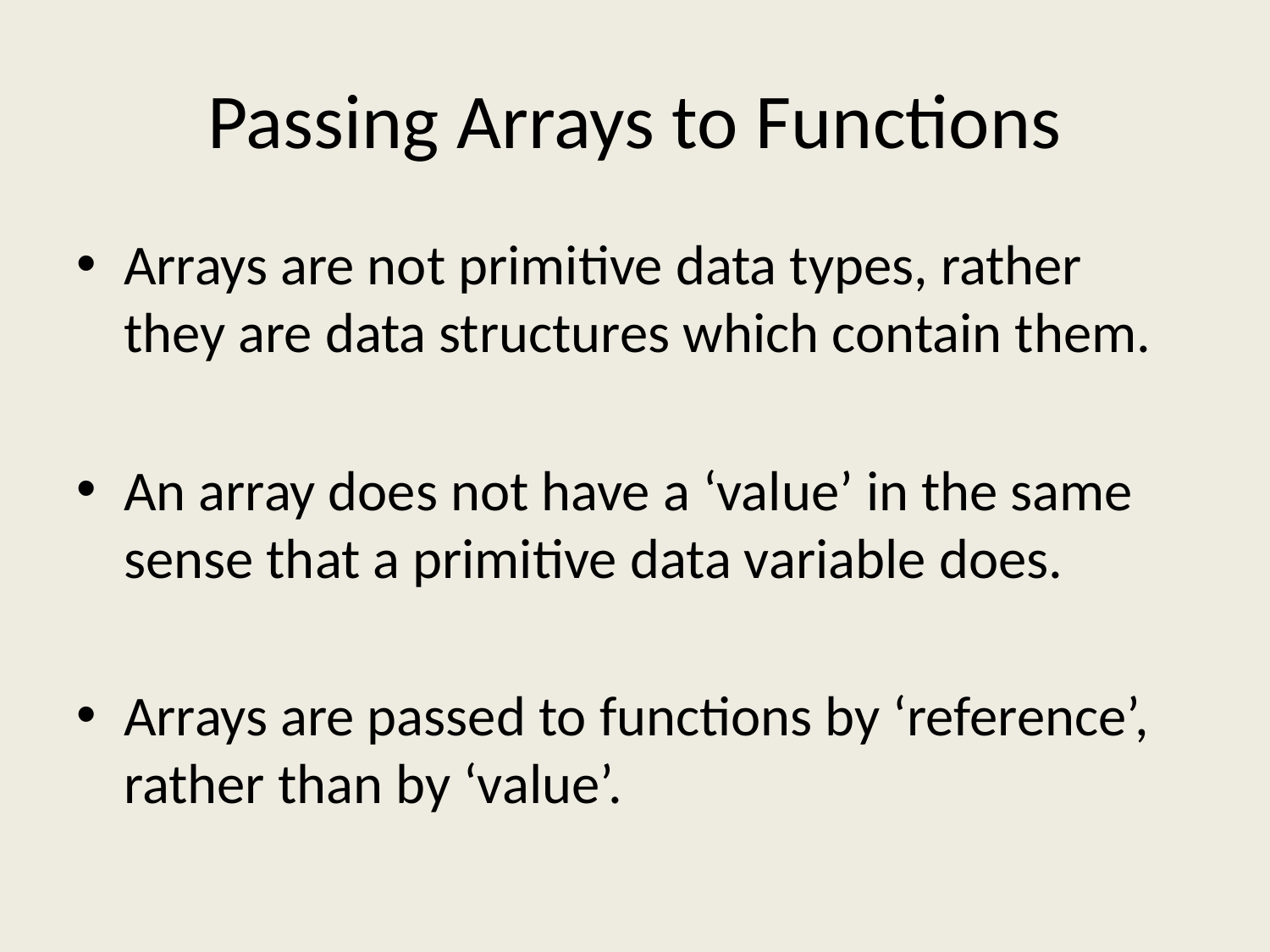

# Passing Arrays to Functions
Arrays are not primitive data types, rather they are data structures which contain them.

An array does not have a ‘value’ in the same sense that a primitive data variable does.

Arrays are passed to functions by ‘reference’, rather than by ‘value’.